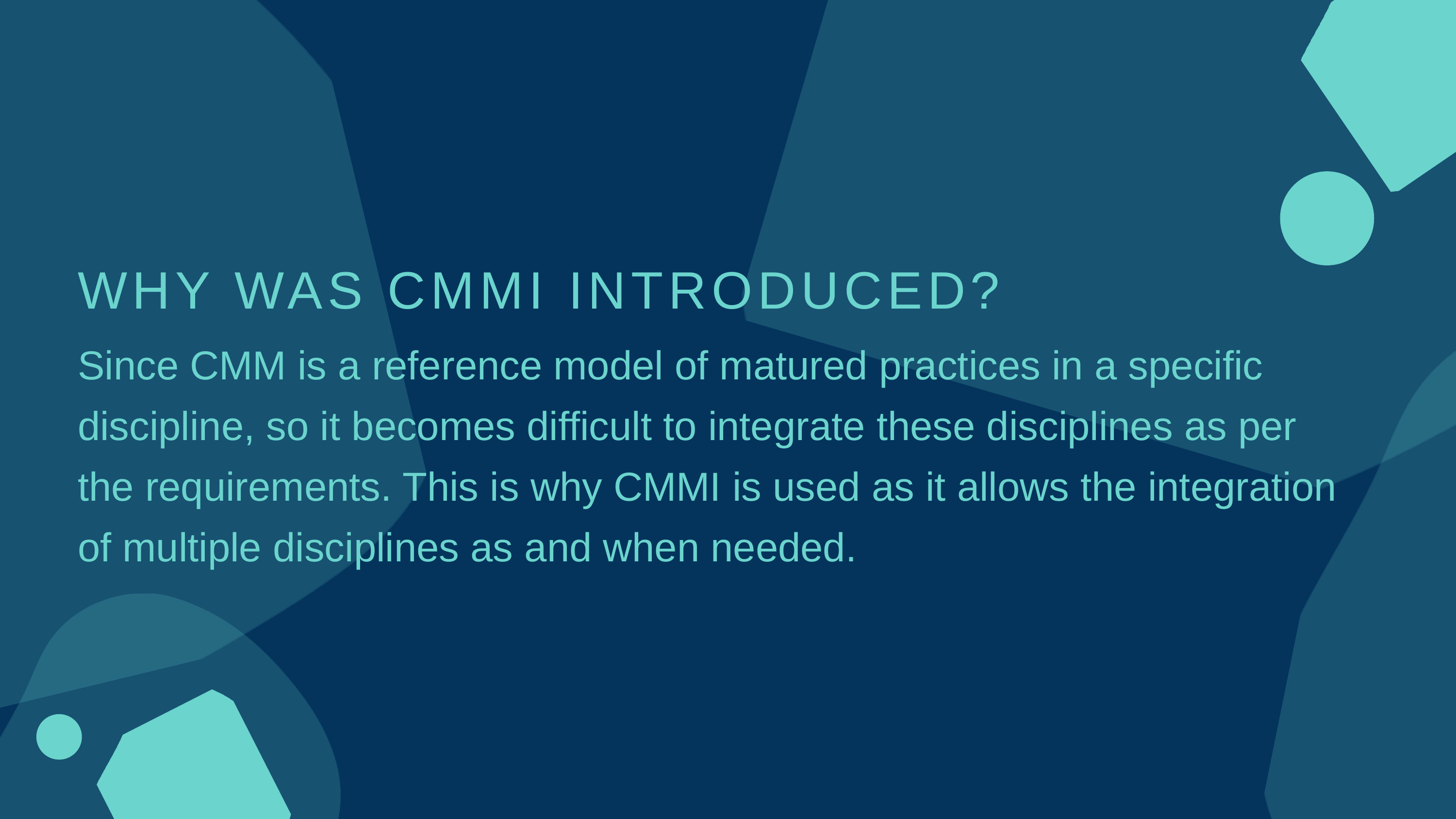

WHY WAS CMMI INTRODUCED?
Since CMM is a reference model of matured practices in a specific discipline, so it becomes difficult to integrate these disciplines as per the requirements. This is why CMMI is used as it allows the integration of multiple disciplines as and when needed.